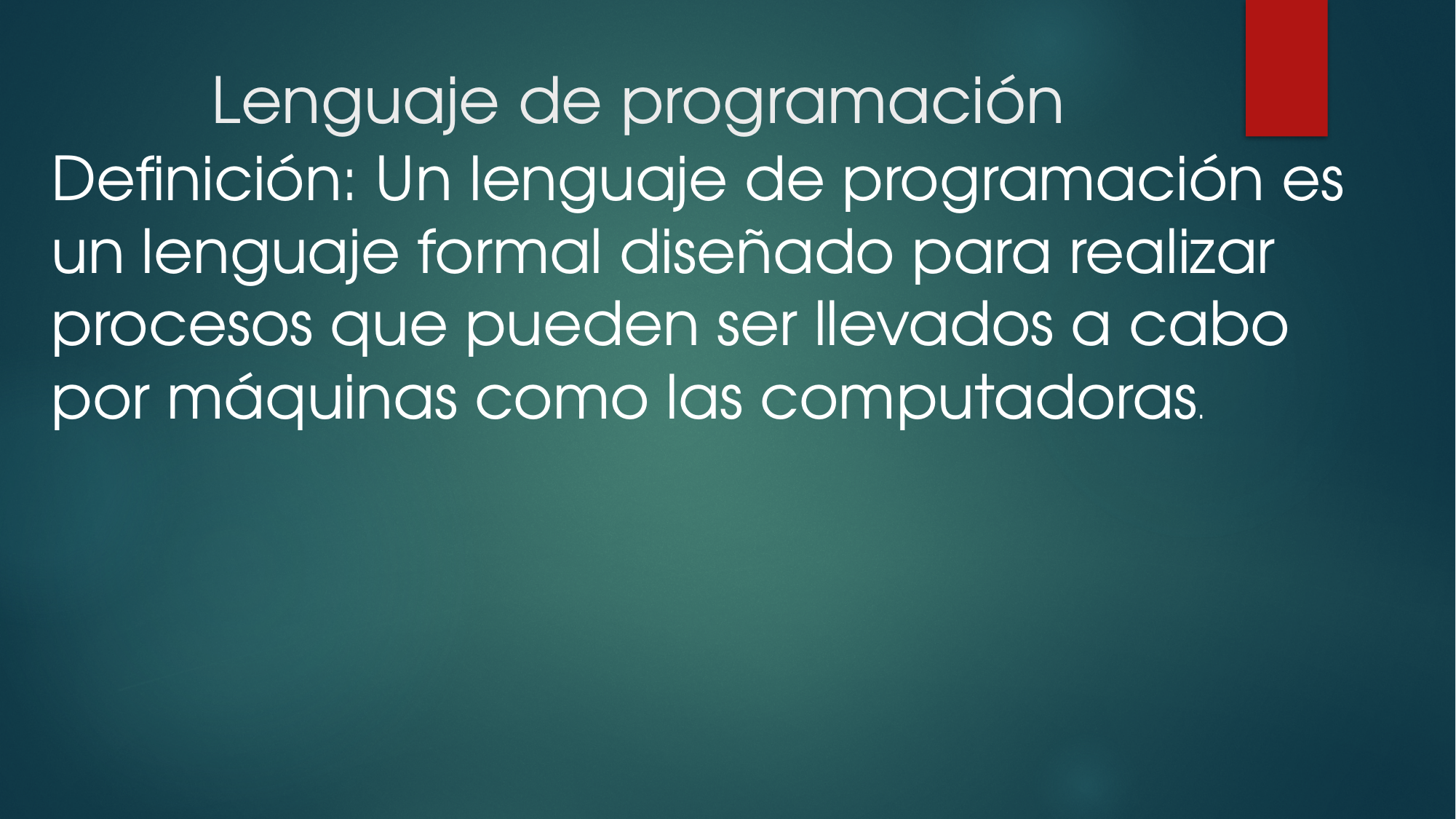

# Lenguaje de programación
Definición: Un lenguaje de programación es un lenguaje formal diseñado para realizar procesos que pueden ser llevados a cabo por máquinas como las computadoras.